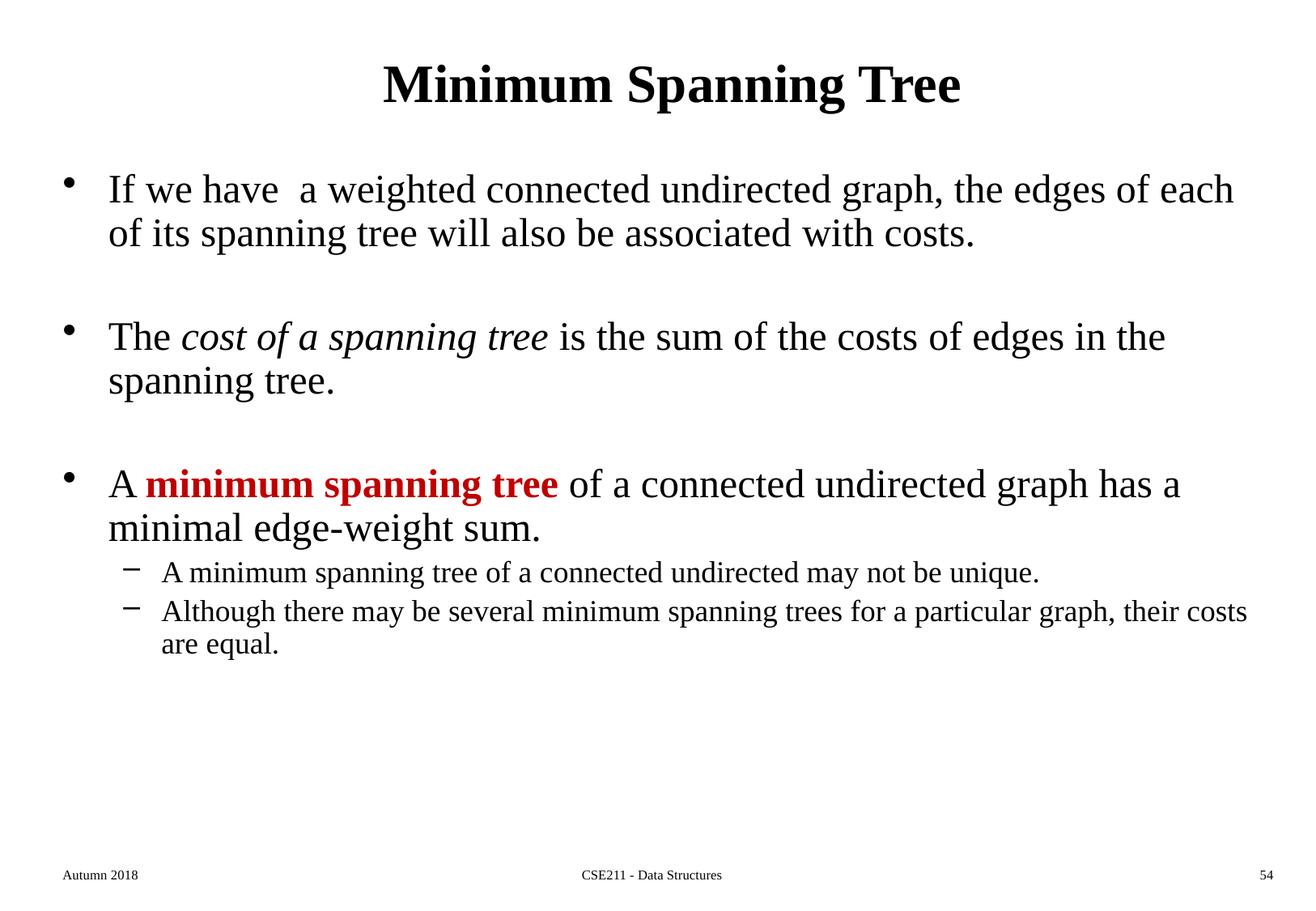

# Minimum Spanning Tree
If we have  a weighted connected undirected graph, the edges of each of its spanning tree will also be associated with costs.

The cost of a spanning tree is the sum of the costs of edges in the spanning tree.

A minimum spanning tree of a connected undirected graph has a minimal edge-weight sum.
A minimum spanning tree of a connected undirected may not be unique.
Although there may be several minimum spanning trees for a particular graph, their costs are equal.
Autumn 2018
CSE211 - Data Structures
54